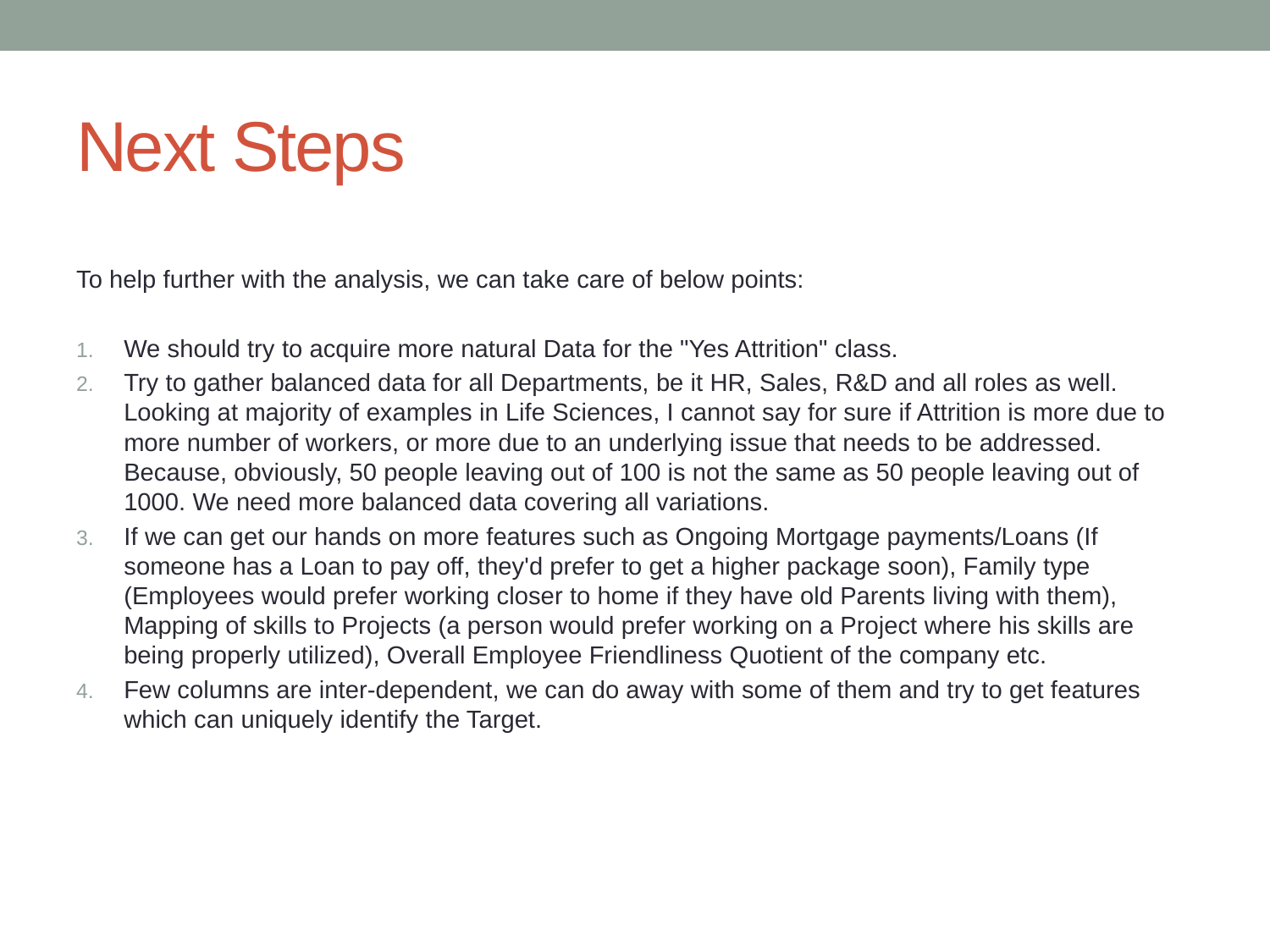

# Next Steps

To help further with the analysis, we can take care of below points:

We should try to acquire more natural Data for the "Yes Attrition" class.
Try to gather balanced data for all Departments, be it HR, Sales, R&D and all roles as well. Looking at majority of examples in Life Sciences, I cannot say for sure if Attrition is more due to more number of workers, or more due to an underlying issue that needs to be addressed. Because, obviously, 50 people leaving out of 100 is not the same as 50 people leaving out of 1000. We need more balanced data covering all variations.
If we can get our hands on more features such as Ongoing Mortgage payments/Loans (If someone has a Loan to pay off, they'd prefer to get a higher package soon), Family type (Employees would prefer working closer to home if they have old Parents living with them), Mapping of skills to Projects (a person would prefer working on a Project where his skills are being properly utilized), Overall Employee Friendliness Quotient of the company etc.
Few columns are inter-dependent, we can do away with some of them and try to get features which can uniquely identify the Target.